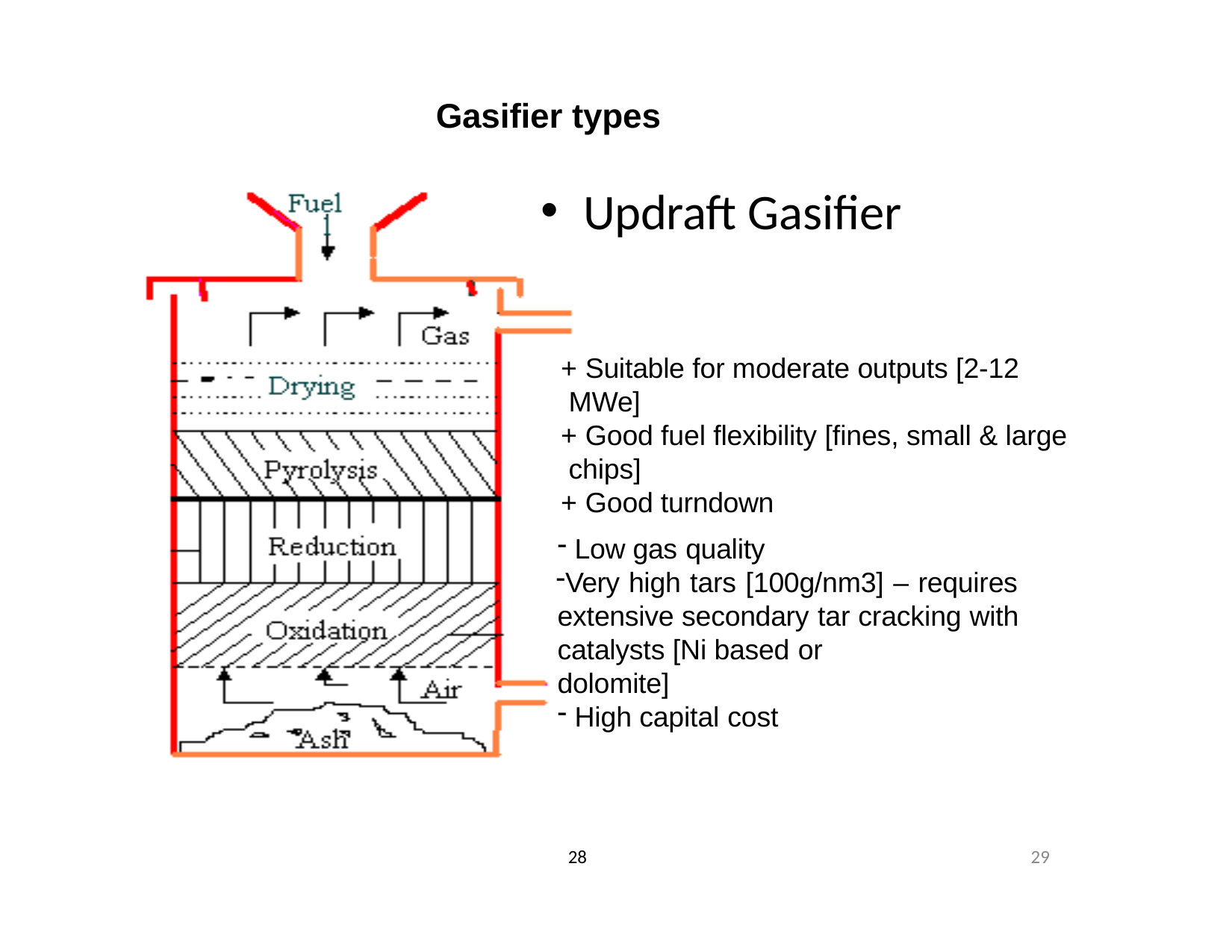

# Gasifier types

Updraft Gasifier
+ Suitable for moderate outputs [2-12  MWe]
+ Good fuel flexibility [fines, small & large  chips]
+ Good turndown
Low gas quality
Very high tars [100g/nm3] – requires  extensive secondary tar cracking with  catalysts [Ni based or
dolomite]
High capital cost
28
29